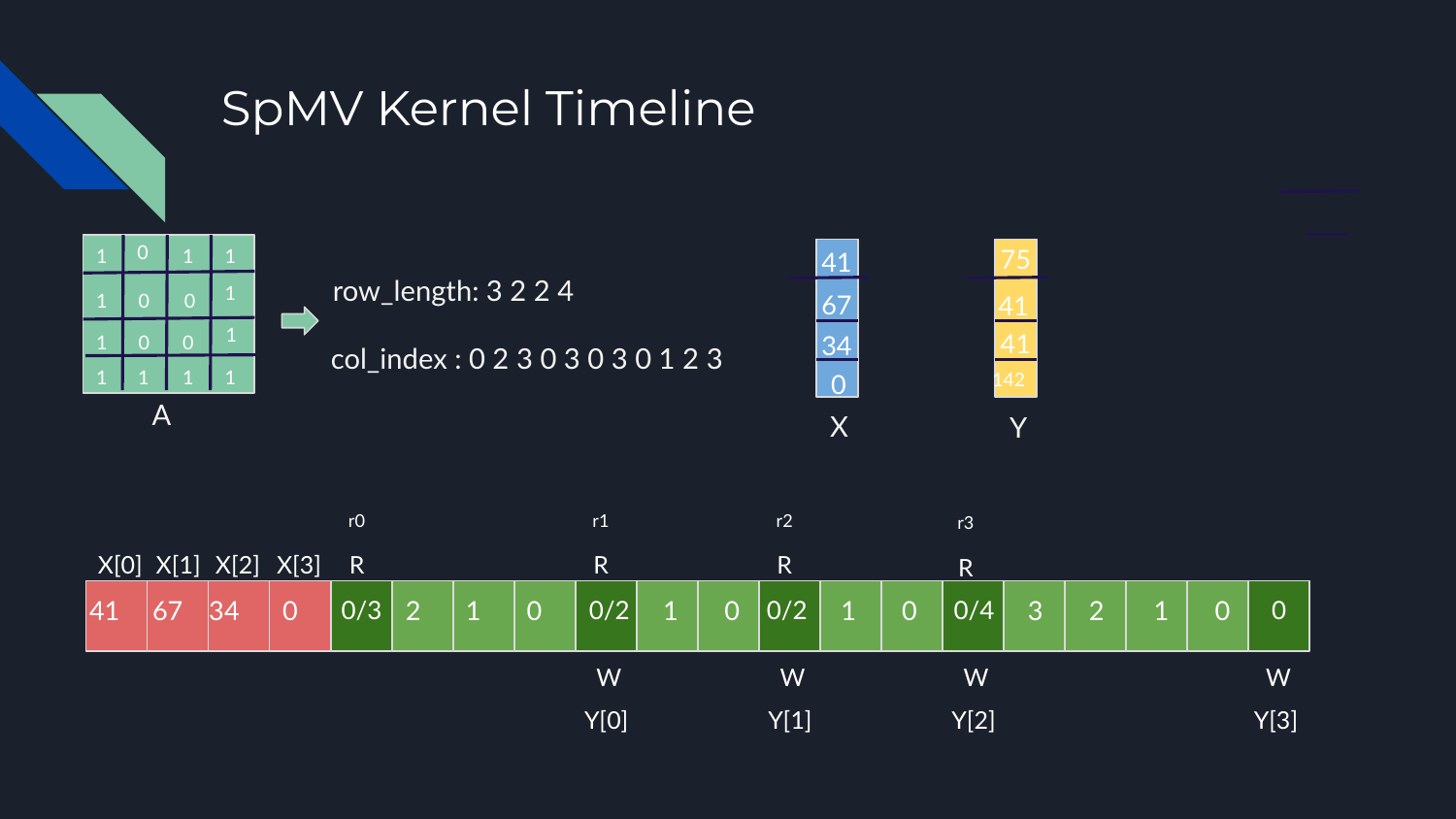

# SpMV Kernel Timeline
0
75
1
1
1
41

row_length: 3 2 2 4
1
67
41
1
0
0
1

41
34
1
0
0
col_index : 0 2 3 0 3 0 3 0 1 2 3
1
1
1
1
0
142
A
 X
Y
r0
r1
r2
r3
X[0]
X[1]
X[2]
X[3]
R
R
R
R
1
0
1
0/2
0
0/3
2
1
0/2
0
67
41
34
0
3
0
0/4
1
2
0

W
W
W
W
Y[1]
Y[0]
Y[2]
Y[3]